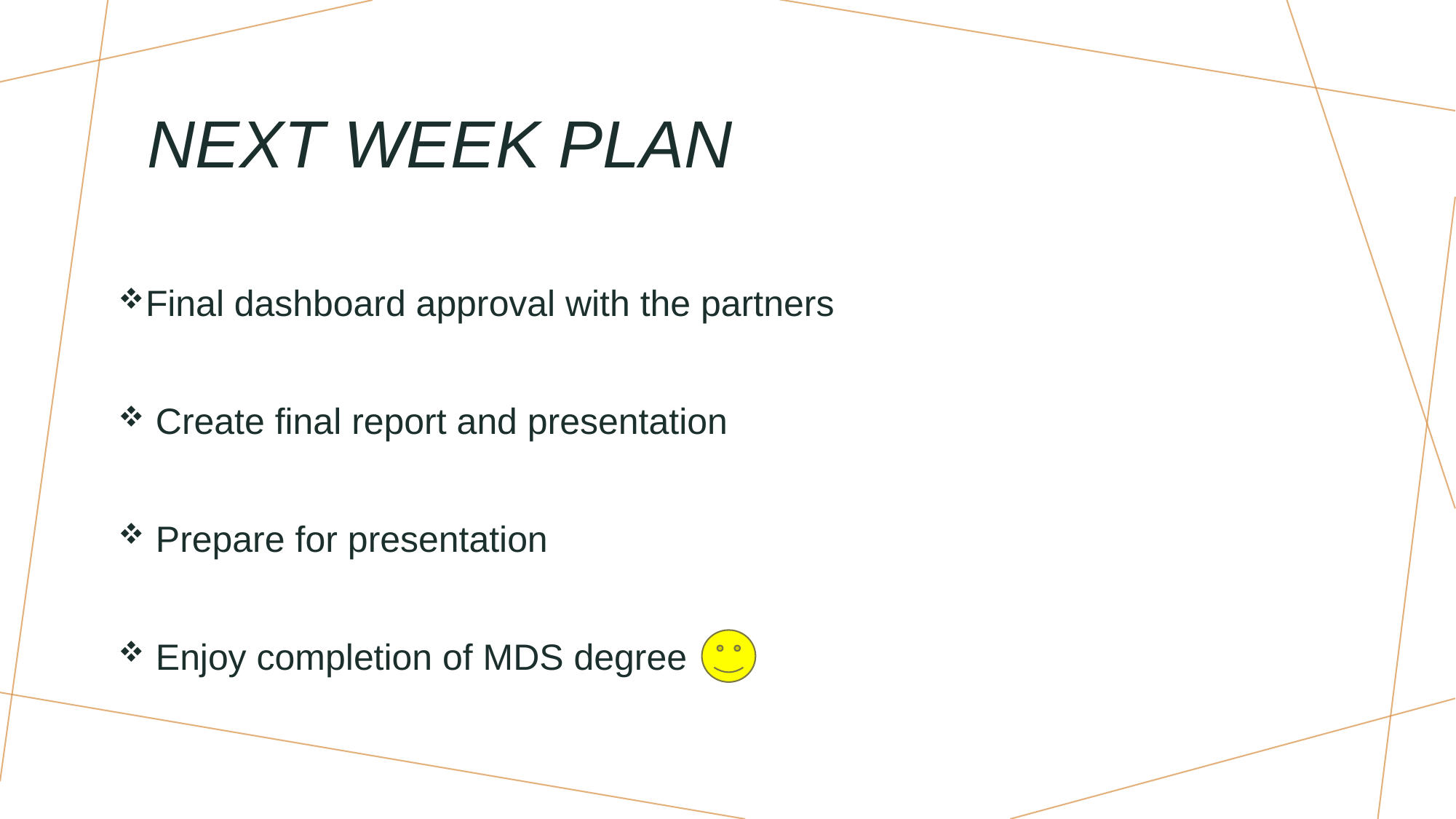

# Next week plan
Final dashboard approval with the partners

 Create final report and presentation

 Prepare for presentation

 Enjoy completion of MDS degree